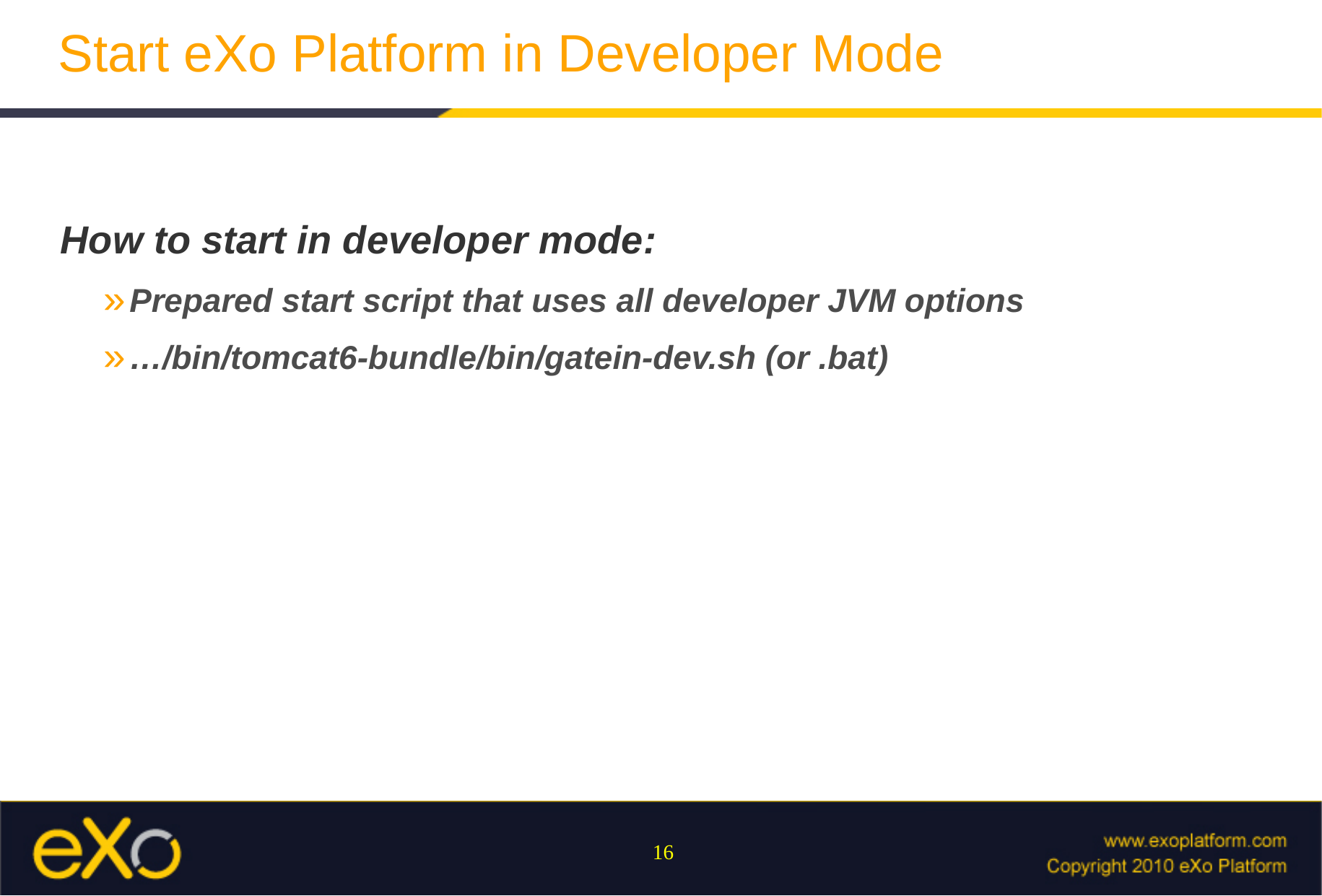

# Start eXo Platform in Developer Mode

How to start in developer mode:
Prepared start script that uses all developer JVM options
…/bin/tomcat6-bundle/bin/gatein-dev.sh (or .bat)